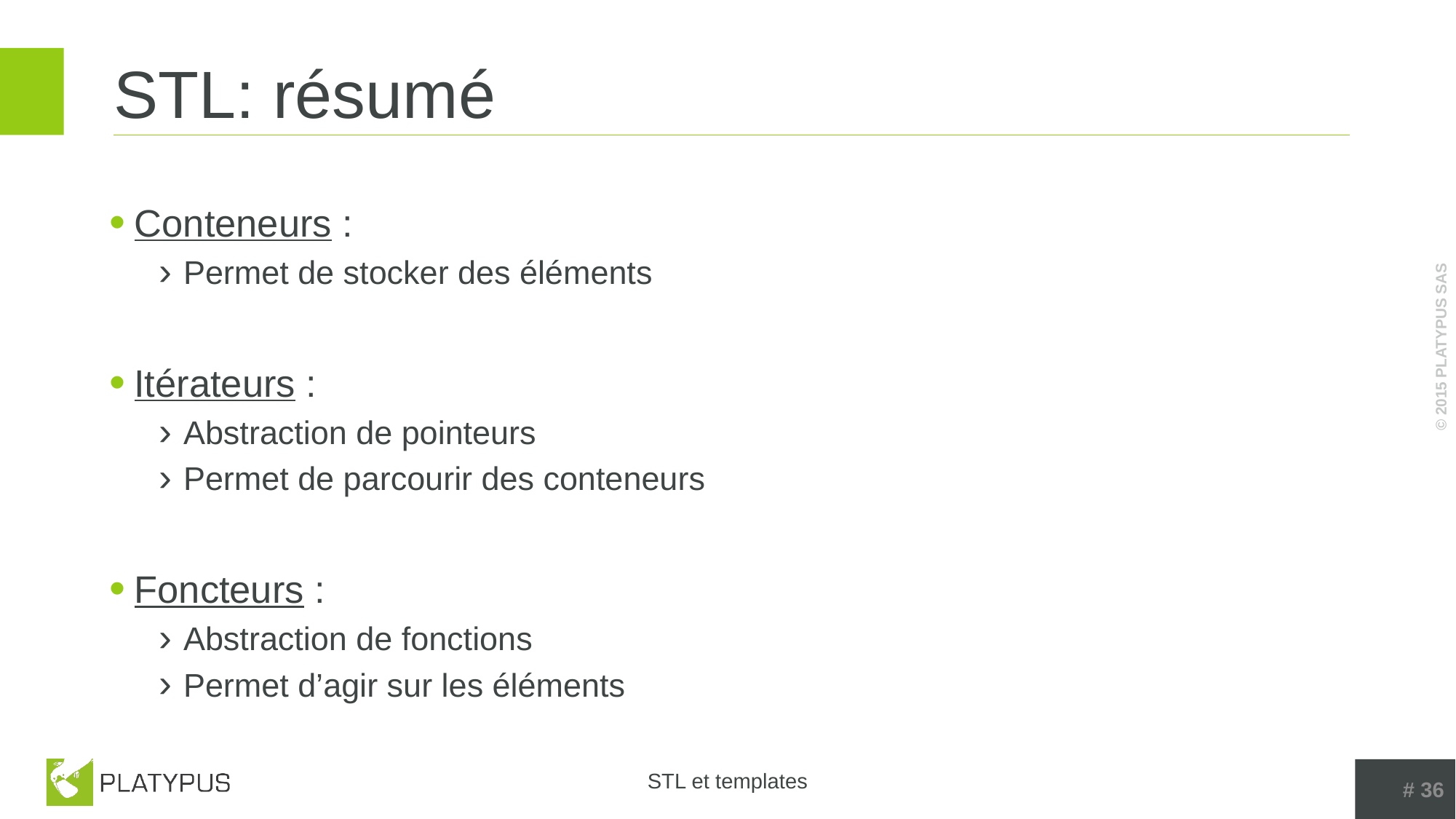

# STL: résumé
Conteneurs :
Permet de stocker des éléments

Itérateurs :
Abstraction de pointeurs
Permet de parcourir des conteneurs

Foncteurs :
Abstraction de fonctions
Permet d’agir sur les éléments

# 36
STL et templates